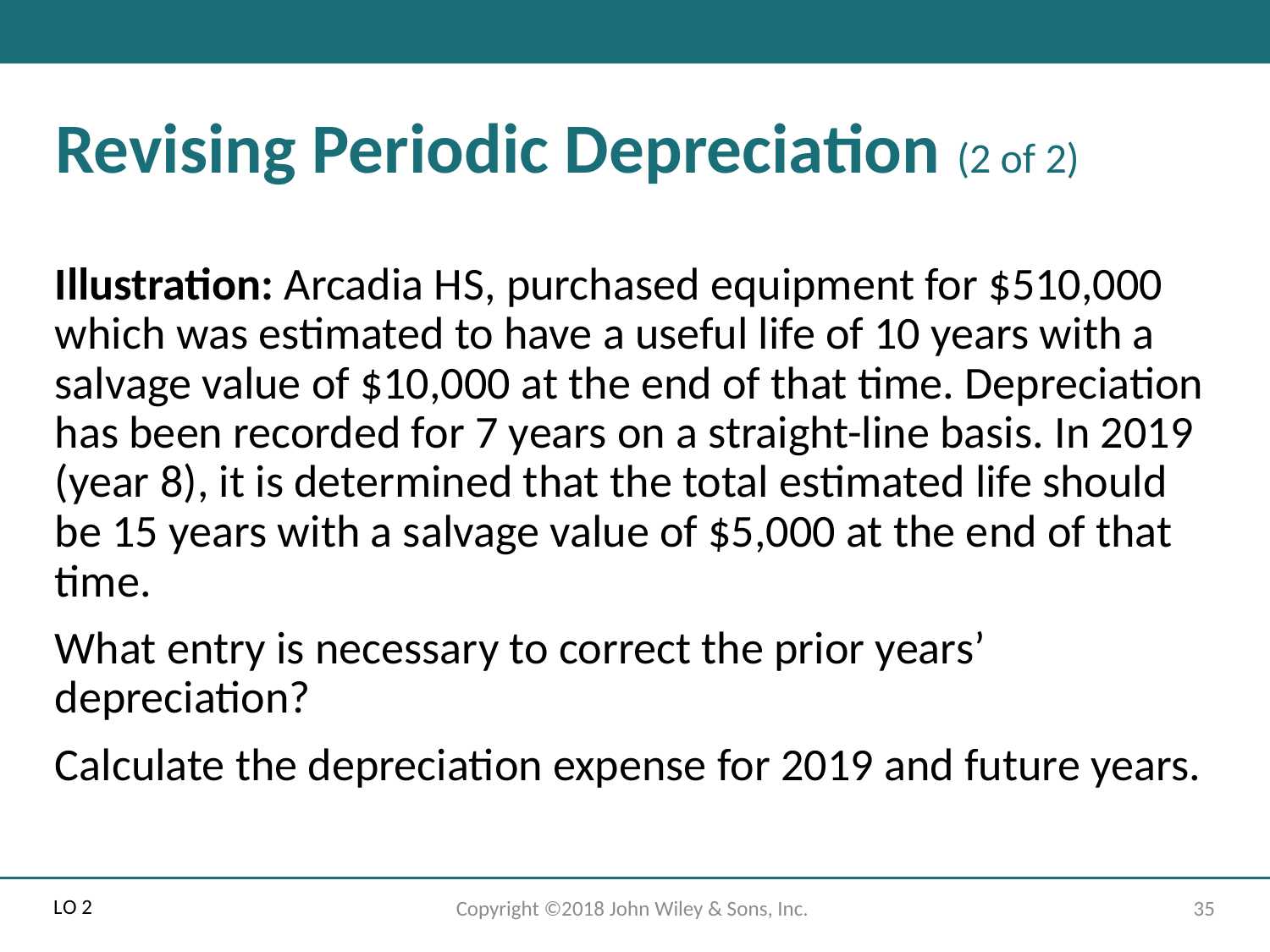

# Revising Periodic Depreciation (2 of 2)
Illustration: Arcadia H S, purchased equipment for $510,000 which was estimated to have a useful life of 10 years with a salvage value of $10,000 at the end of that time. Depreciation has been recorded for 7 years on a straight-line basis. In 2019 (year 8), it is determined that the total estimated life should be 15 years with a salvage value of $5,000 at the end of that time.
What entry is necessary to correct the prior years’ depreciation?
Calculate the depreciation expense for 2019 and future years.
L O 2
Copyright ©2018 John Wiley & Sons, Inc.
35